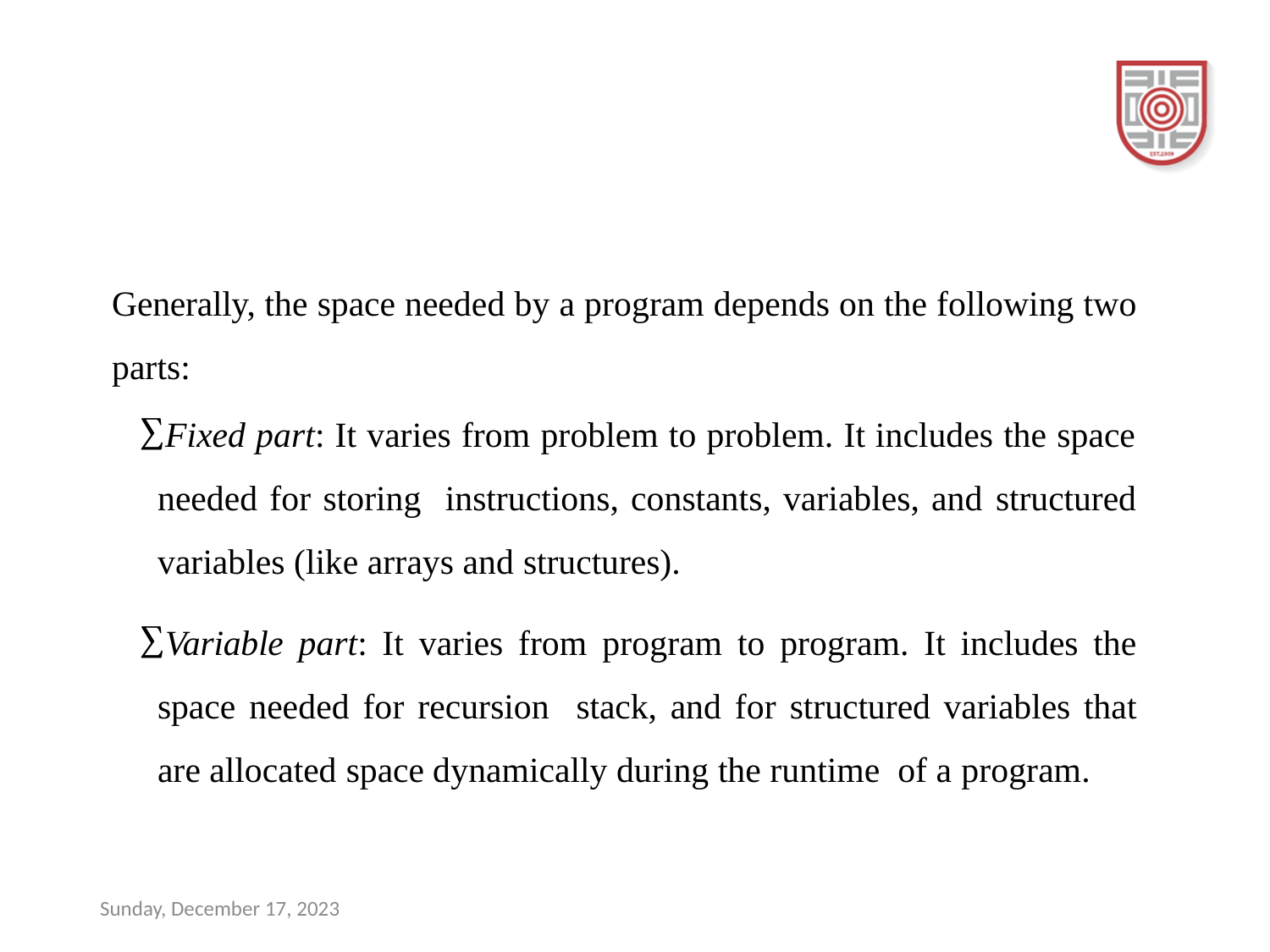

#
Generally, the space needed by a program depends on the following two parts:
Fixed part: It varies from problem to problem. It includes the space needed for storing  instructions, constants, variables, and structured variables (like arrays and structures).
Variable part: It varies from program to program. It includes the space needed for recursion  stack, and for structured variables that are allocated space dynamically during the runtime  of a program.

Sunday, December 17, 2023